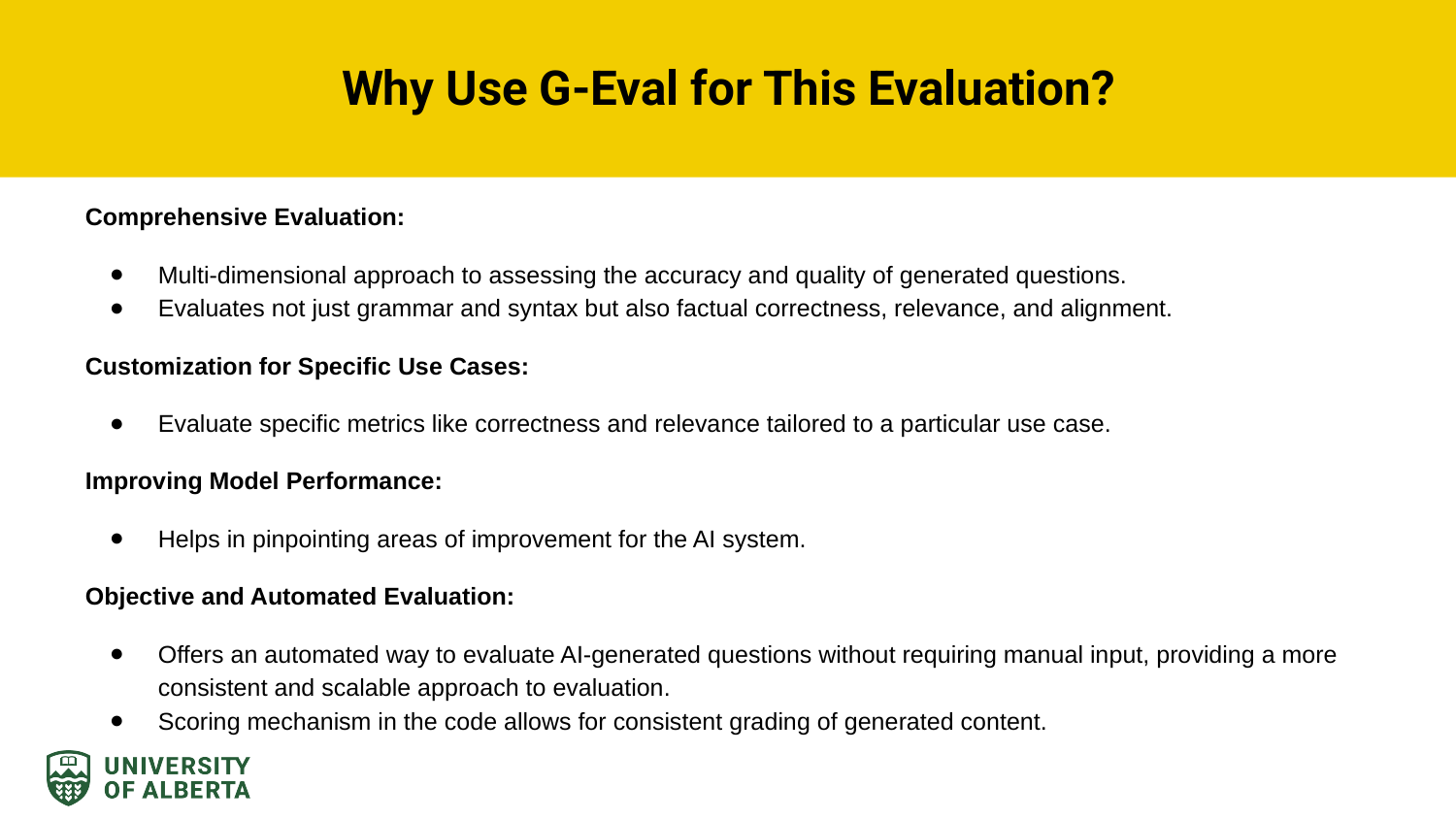

# Why Use G-Eval for This Evaluation?
Comprehensive Evaluation:
Multi-dimensional approach to assessing the accuracy and quality of generated questions.
Evaluates not just grammar and syntax but also factual correctness, relevance, and alignment.
Customization for Specific Use Cases:
Evaluate specific metrics like correctness and relevance tailored to a particular use case.
Improving Model Performance:
Helps in pinpointing areas of improvement for the AI system.
Objective and Automated Evaluation:
Offers an automated way to evaluate AI-generated questions without requiring manual input, providing a more consistent and scalable approach to evaluation.
Scoring mechanism in the code allows for consistent grading of generated content.